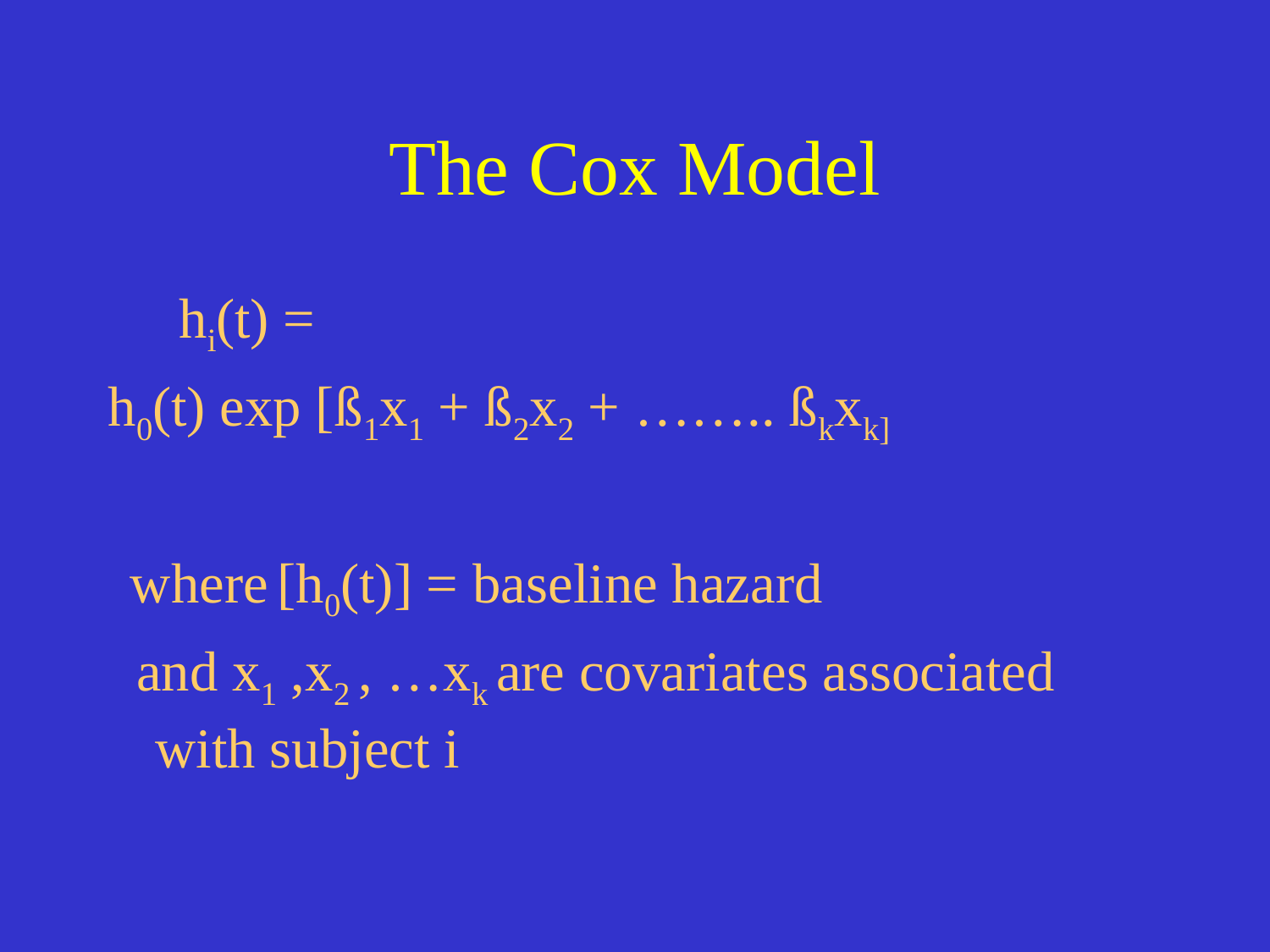

# The Cox Model
     hi(t) =
h0(t) exp [ß1x1 + ß2x2 + …….. ßkxk]

  where [h0(t)] = baseline hazard
  and x1 ,x2 , …xk are covariates associated with subject i